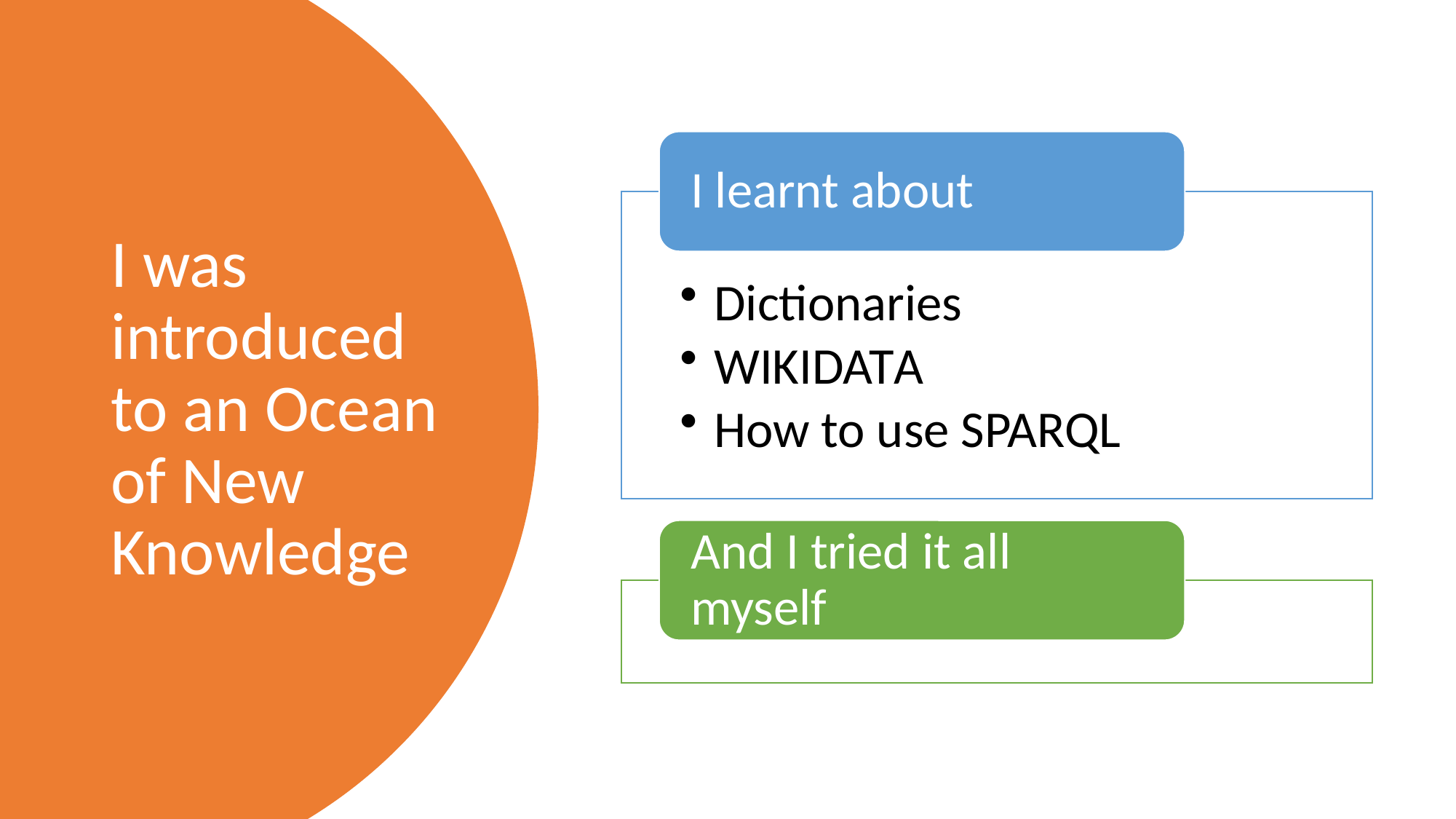

# I was introduced to an Ocean of New Knowledge
Dictionaries
WIKIDATA
How to use SPARQL
I learnt about
And I tried it all myself